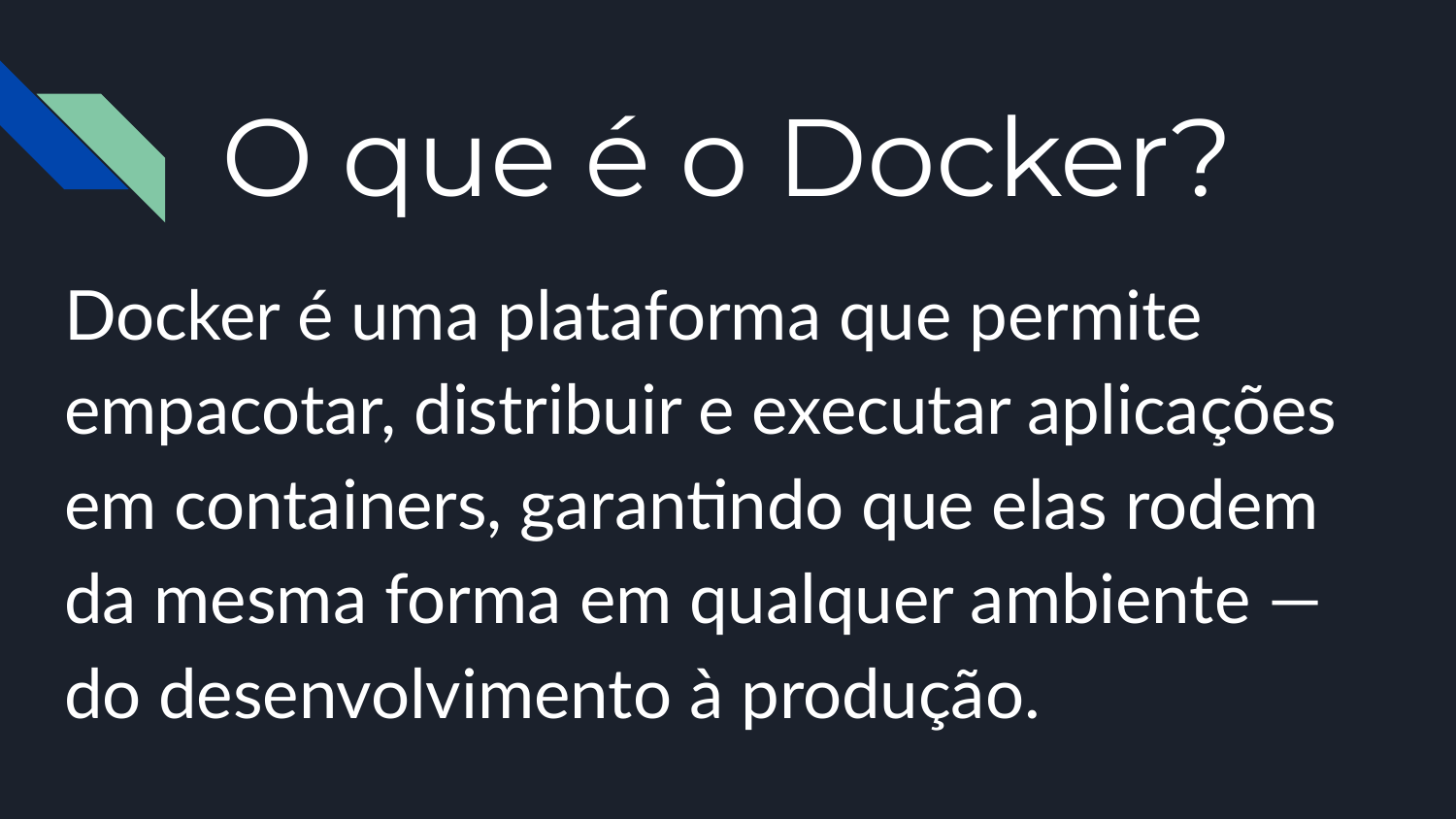

# O que é o Docker?
Docker é uma plataforma que permite empacotar, distribuir e executar aplicações em containers, garantindo que elas rodem da mesma forma em qualquer ambiente — do desenvolvimento à produção.